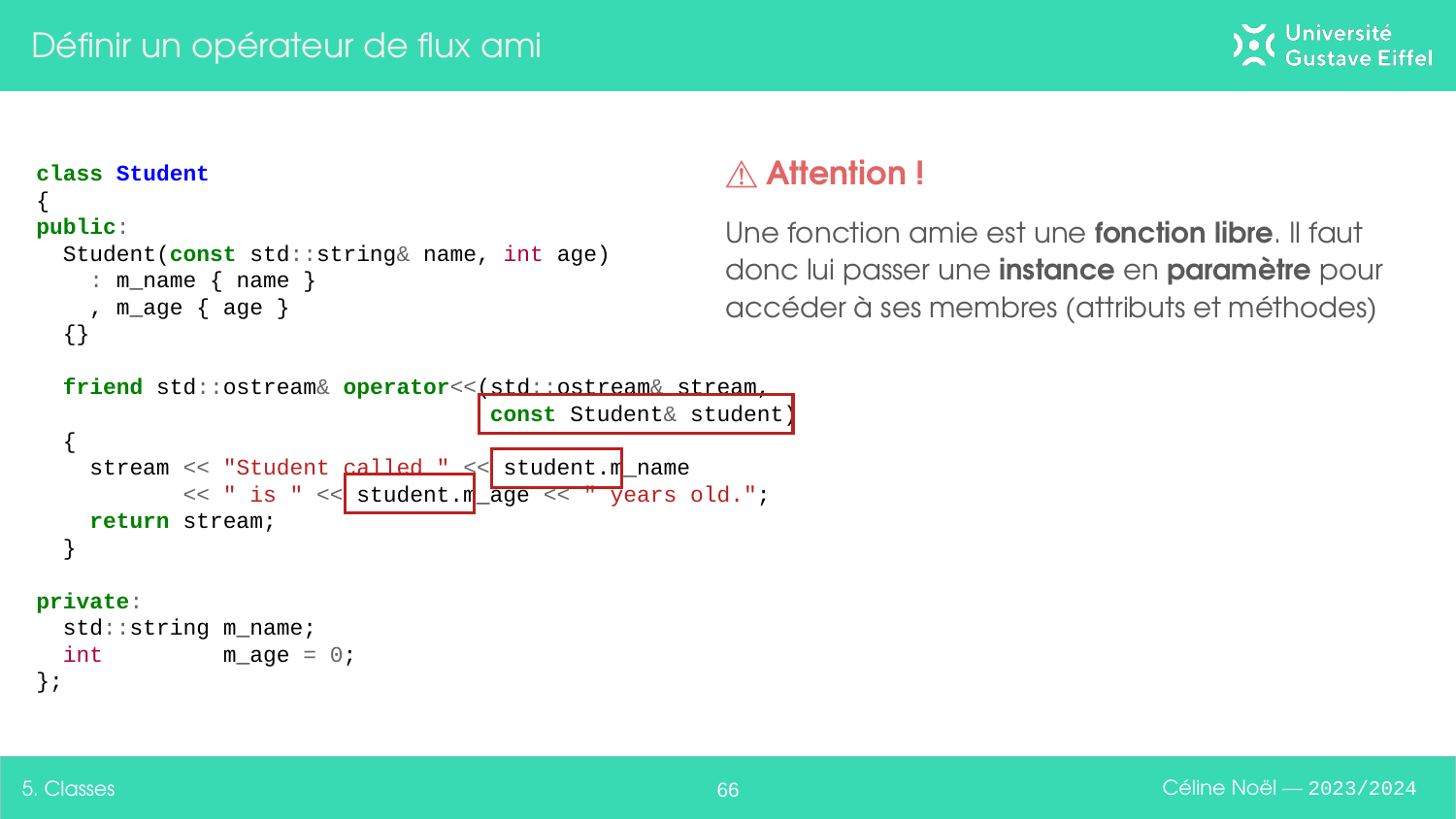

# Définir un opérateur de flux ami
class Student
{
public:
  Student(const std::string& name, int age)
    : m_name { name }
    , m_age { age }
  {}

  friend std::ostream& operator<<(std::ostream& stream,
                                  const Student& student)
  {
    stream << "Student called " << student.m_name
           << " is " << student.m_age << " years old.";
    return stream;
  }

private:
  std::string m_name;
  int         m_age = 0;
};
⚠ Attention !
Une fonction amie est une fonction libre. Il faut donc lui passer une instance en paramètre pour accéder à ses membres (attributs et méthodes)

5. Classes
66